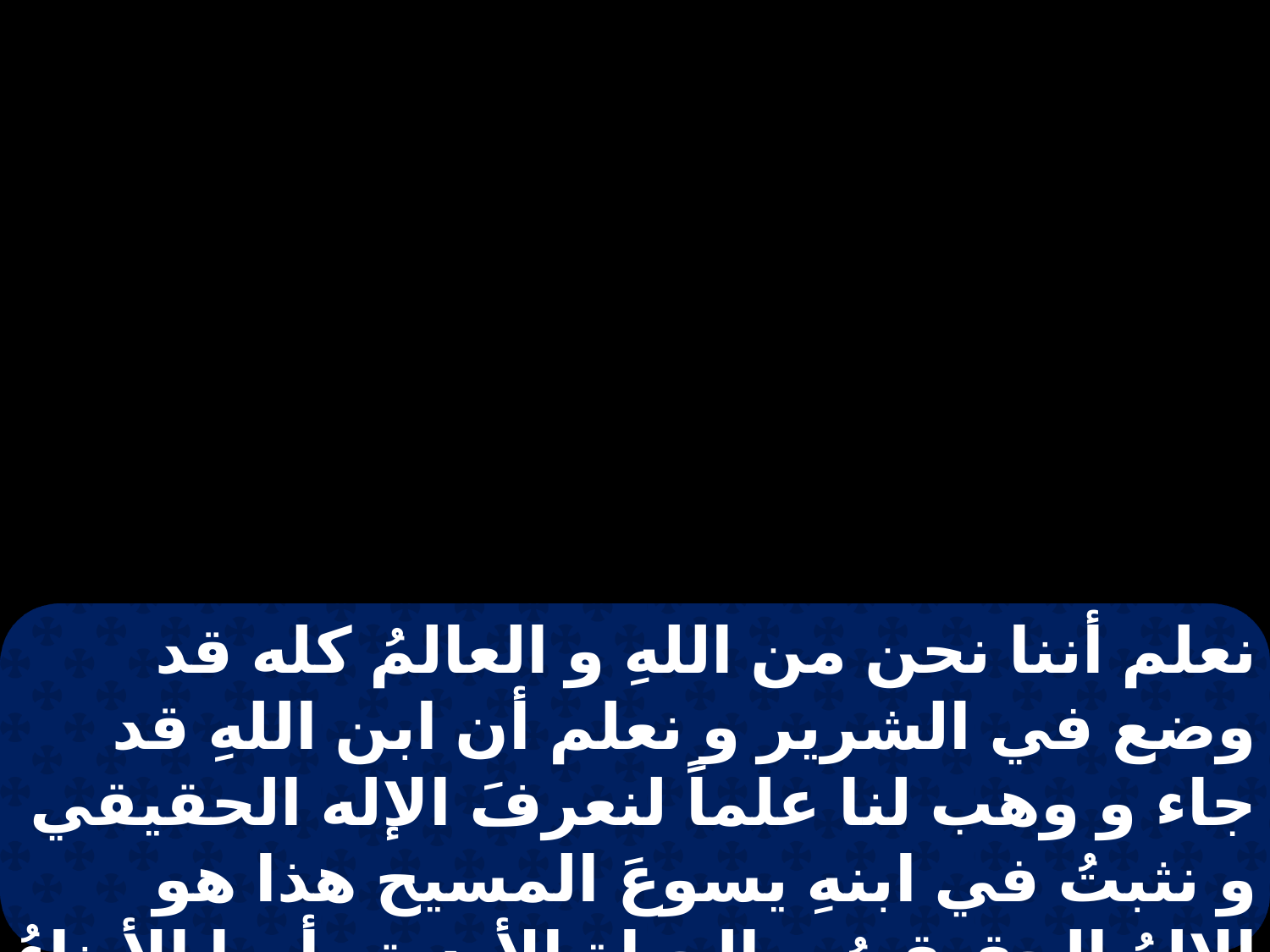

نعلم أننا نحن من اللهِ و العالمُ كله قد وضع في الشرير و نعلم أن ابن اللهِ قد جاء و وهب لنا علماً لنعرفَ الإله الحقيقي و نثبتُ في ابنهِ يسوعَ المسيح هذا هو الإلهُ الحقيقيُ و الحياة الأبدية . أيها الأبناءُ احفظوا أنفسكم من الأصنام .